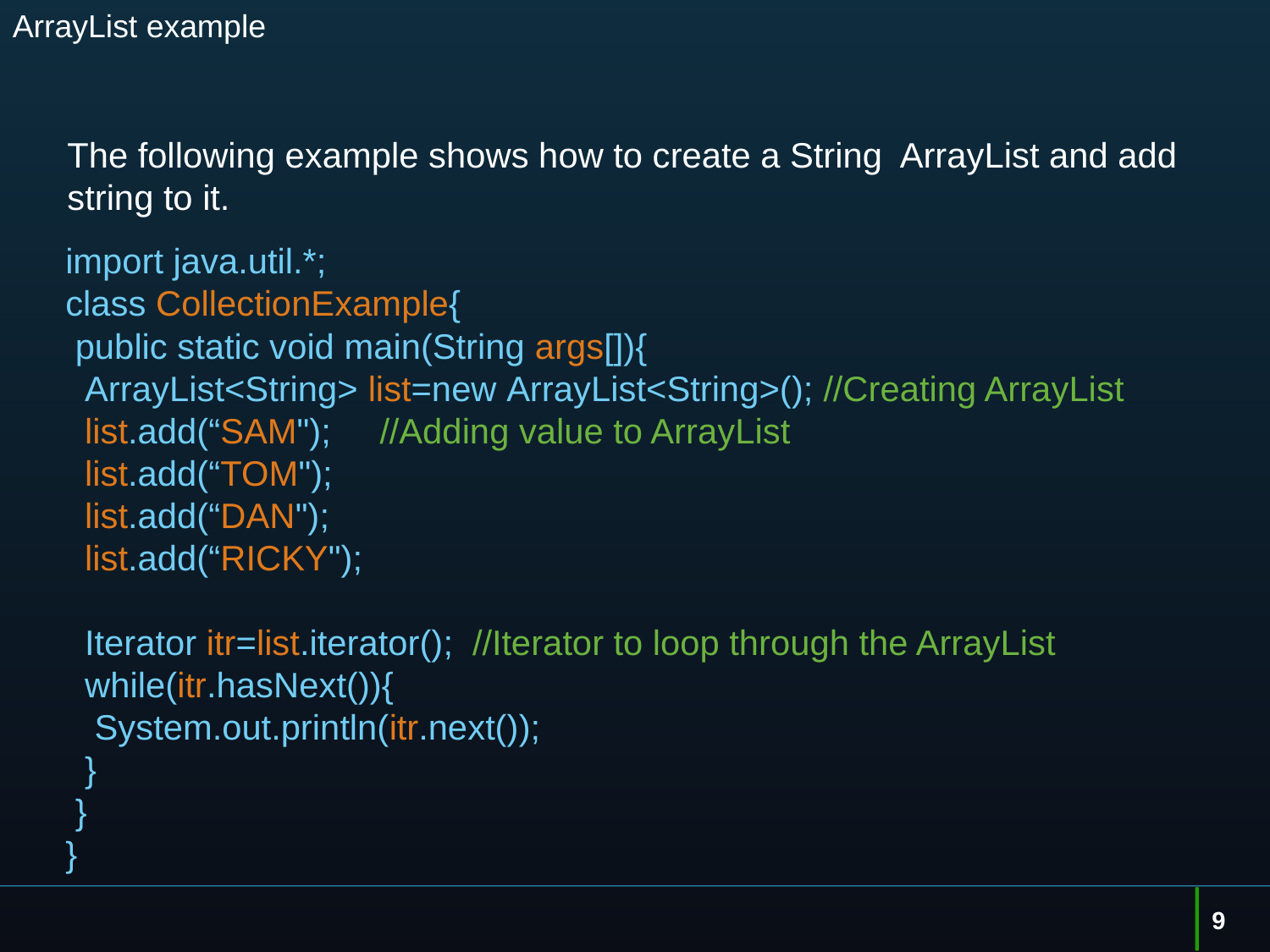

# ArrayList example
The following example shows how to create a String  ArrayList and add string to it.
import java.util.*;
class CollectionExample{
 public static void main(String args[]){
  ArrayList<String> list=new ArrayList<String>(); //Creating ArrayList
  list.add(“SAM");     //Adding value to ArrayList
  list.add(“TOM");
  list.add(“DAN");
  list.add(“RICKY");

  Iterator itr=list.iterator();  //Iterator to loop through the ArrayList
  while(itr.hasNext()){
   System.out.println(itr.next());
  }
 }
}

9